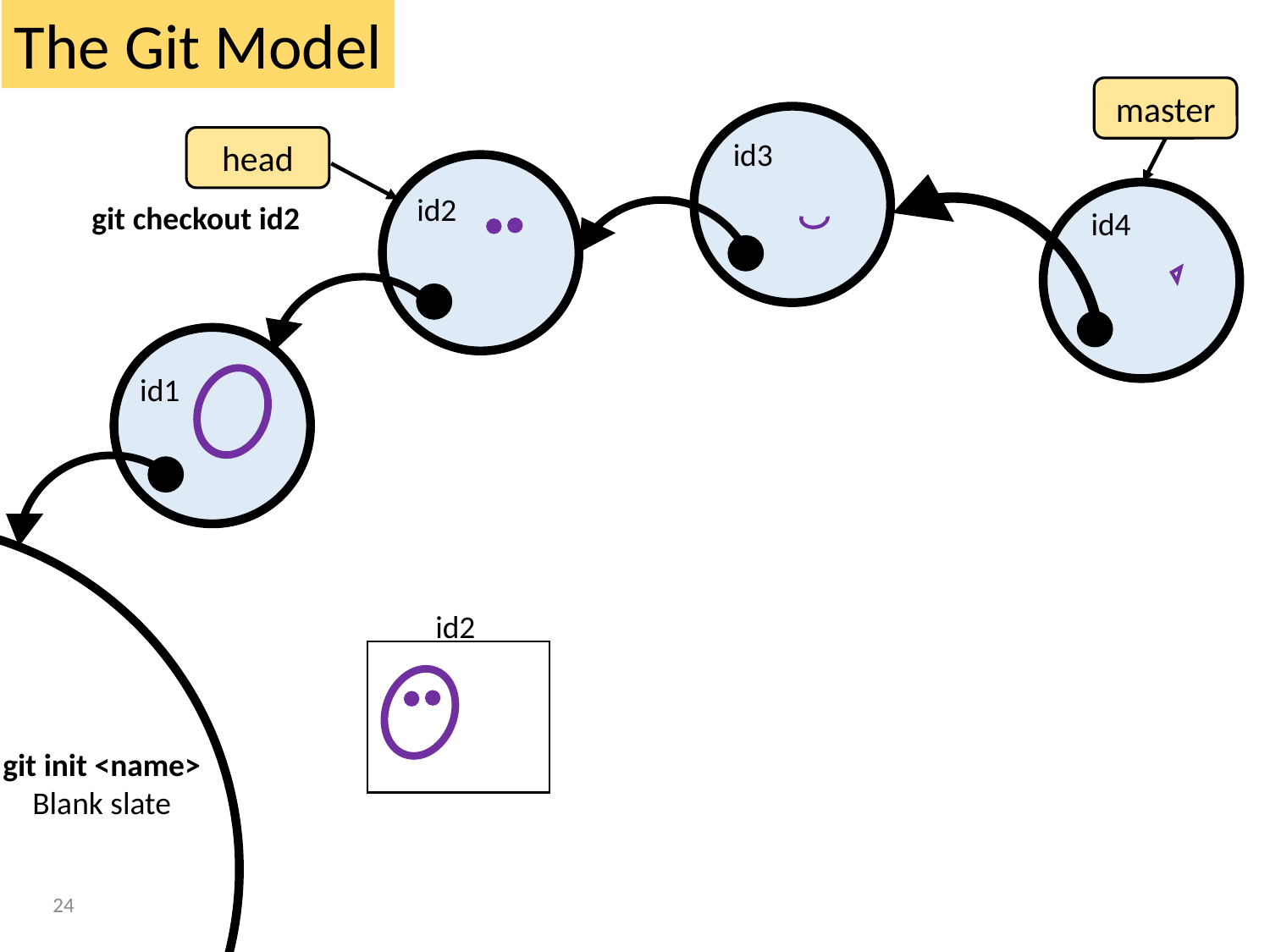

The Git Model
master

head
id3
id2
id4
id1

git checkout id2

git init <name>
Blank slate
id2

24